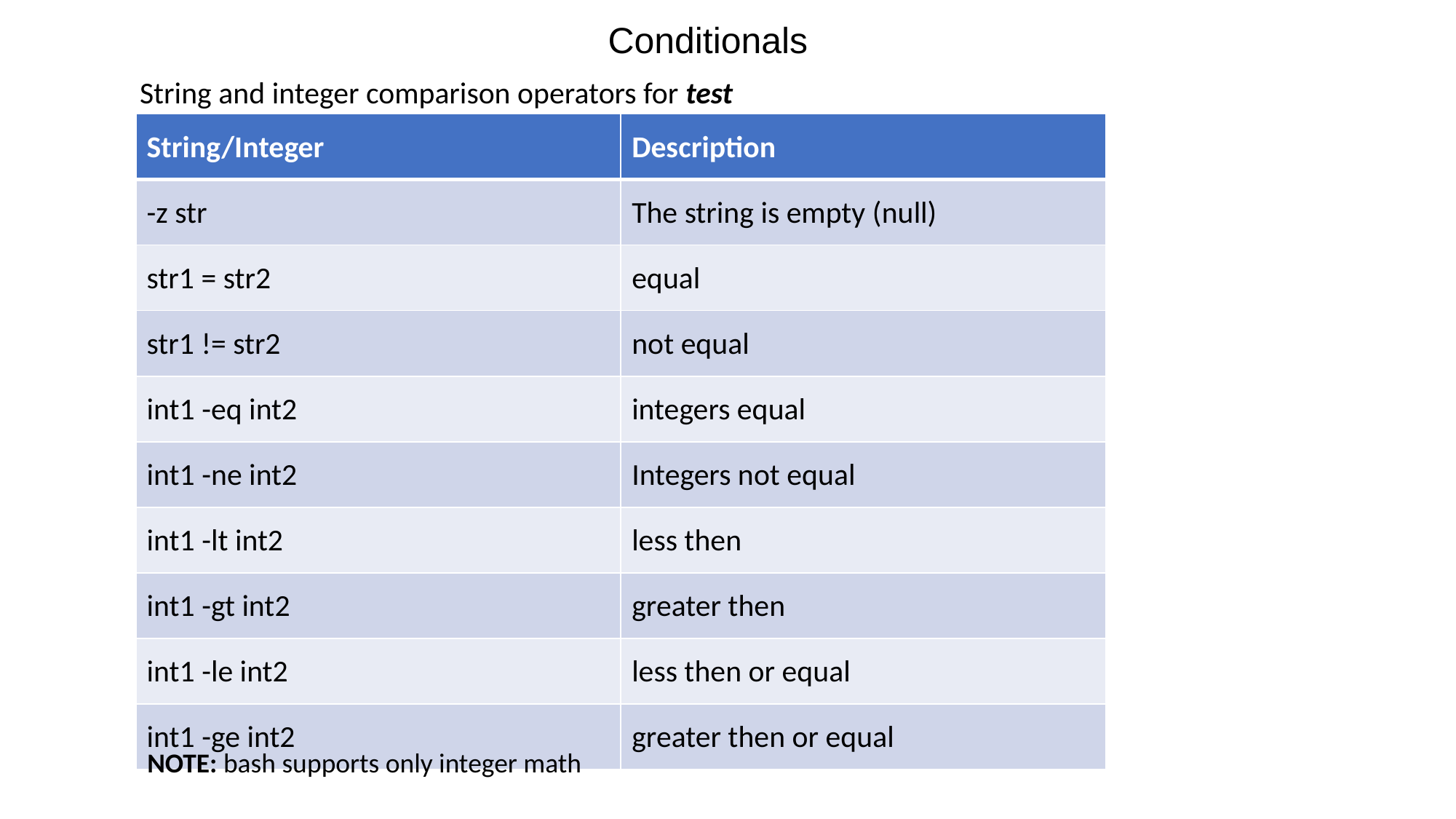

Conditionals
String and integer comparison operators for test
| String/Integer | Description |
| --- | --- |
| -z str | The string is empty (null) |
| str1 = str2 | equal |
| str1 != str2 | not equal |
| int1 -eq int2 | integers equal |
| int1 -ne int2 | Integers not equal |
| int1 -lt int2 | less then |
| int1 -gt int2 | greater then |
| int1 -le int2 | less then or equal |
| int1 -ge int2 | greater then or equal |
NOTE: bash supports only integer math